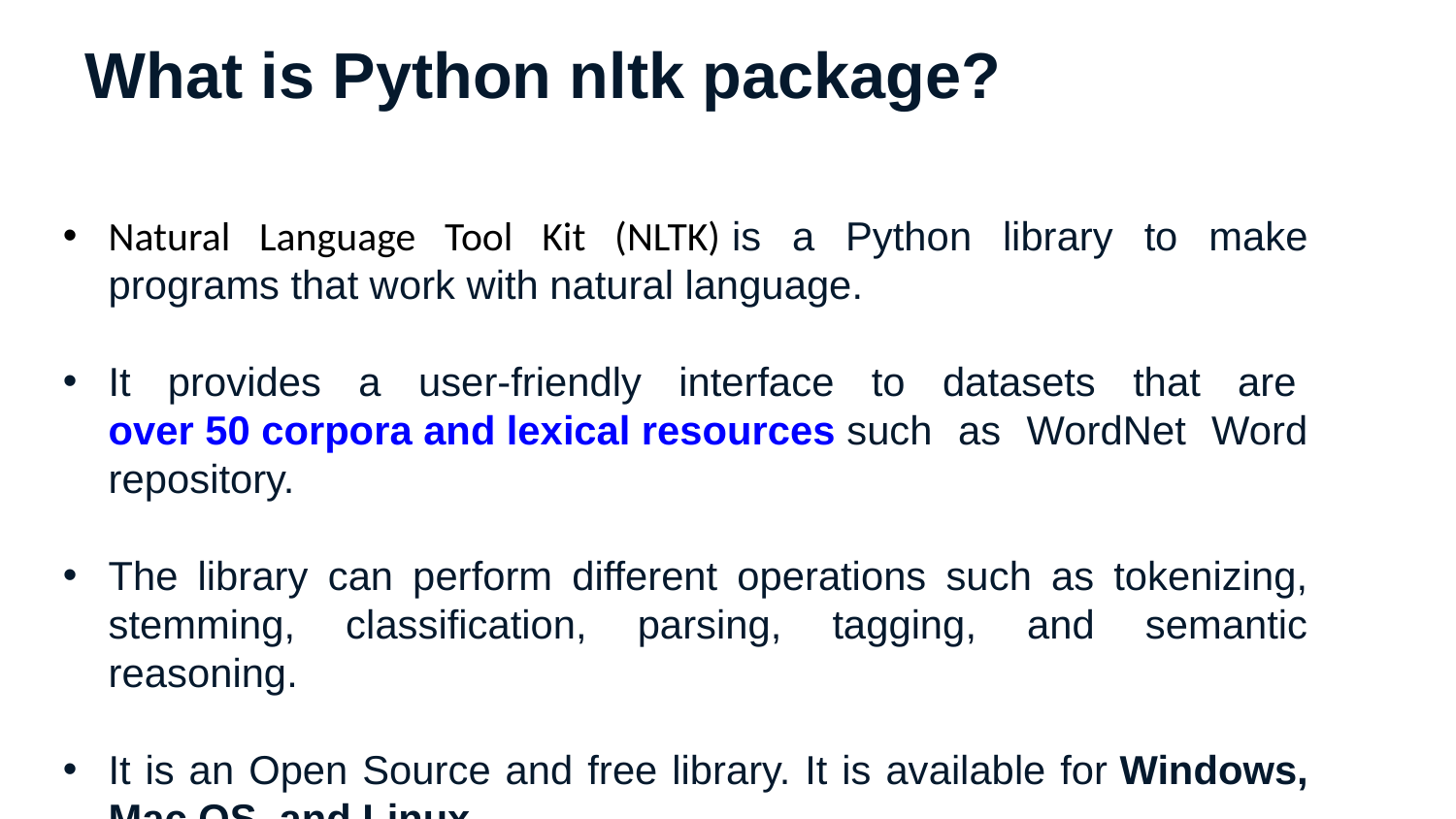

# What is Python nltk package?
Natural Language Tool Kit (NLTK) is a Python library to make programs that work with natural language.

It provides a user-friendly interface to datasets that are over 50 corpora and lexical resources such as WordNet Word repository.

The library can perform different operations such as tokenizing, stemming, classification, parsing, tagging, and semantic reasoning.

It is an Open Source and free library. It is available for Windows, Mac OS, and Linux.